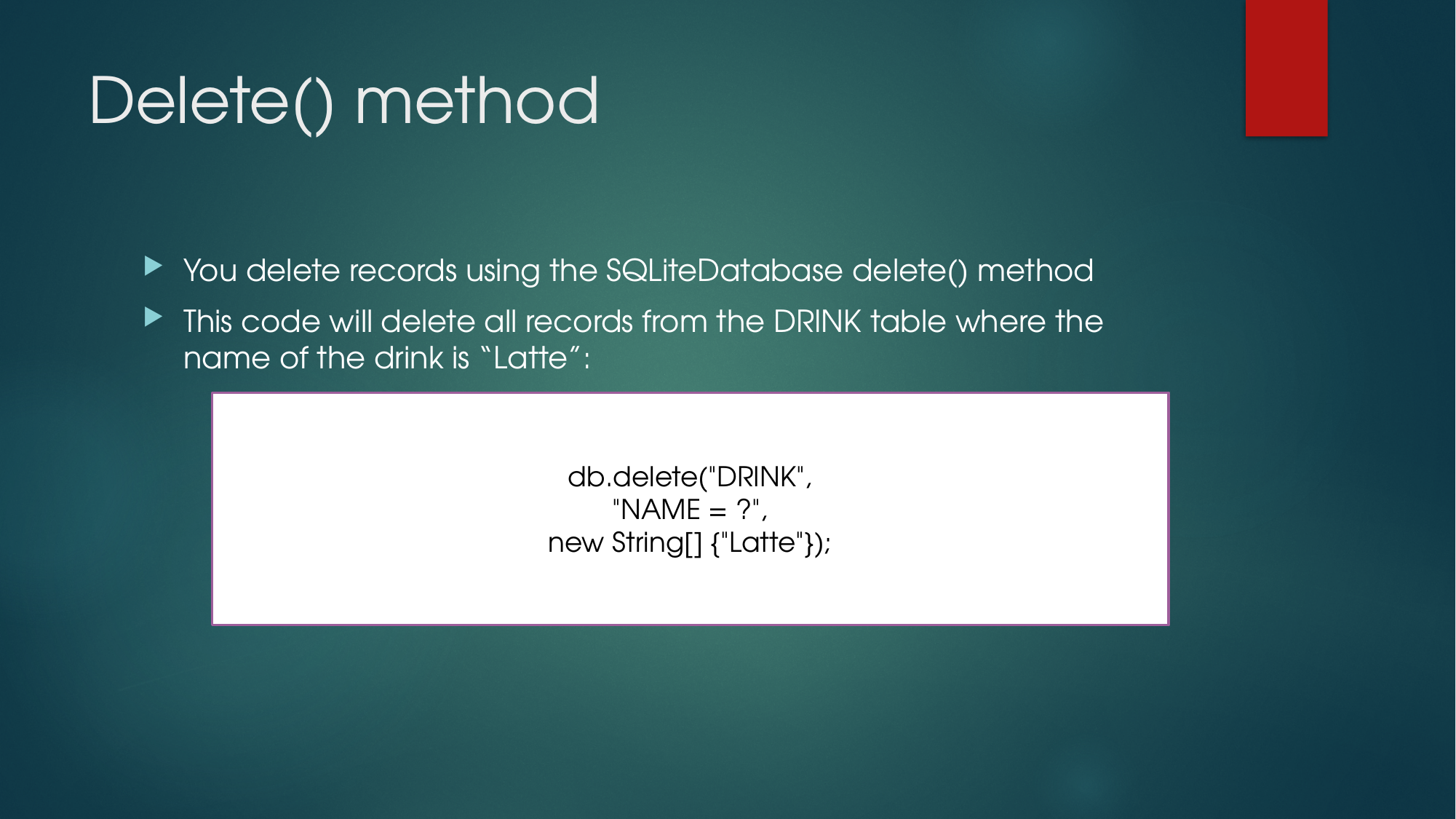

# Delete() method
You delete records using the SQLiteDatabase delete() method
This code will delete all records from the DRINK table where the name of the drink is “Latte”:
db.delete("DRINK",
"NAME = ?",
new String[] {"Latte"});